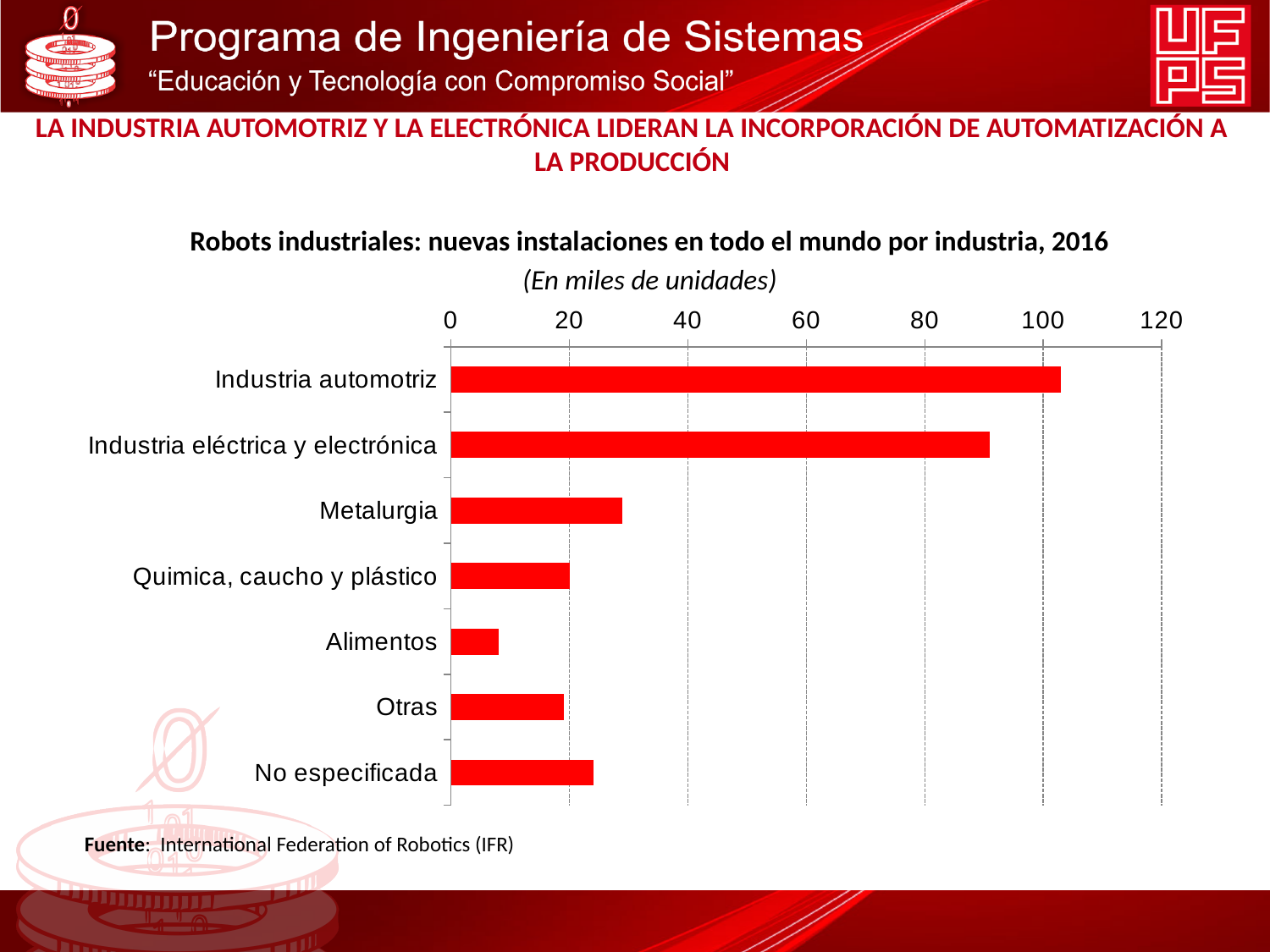

# LA INDUSTRIA AUTOMOTRIZ Y LA ELECTRÓNICA LIDERAN LA INCORPORACIÓN DE AUTOMATIZACIÓN A LA PRODUCCIÓN
Robots industriales: nuevas instalaciones en todo el mundo por industria, 2016
(En miles de unidades)

### Chart

| Category | Miles de unidades |
|---|---|
| Industria automotriz | 103.0 |
| Industria eléctrica y electrónica | 91.0 |
| Metalurgia | 29.0 |
| Quimica, caucho y plástico | 20.0 |
| Alimentos | 8.0 |
| Otras | 19.0 |
| No especificada | 24.0 |
Fuente:  International Federation of Robotics (IFR)